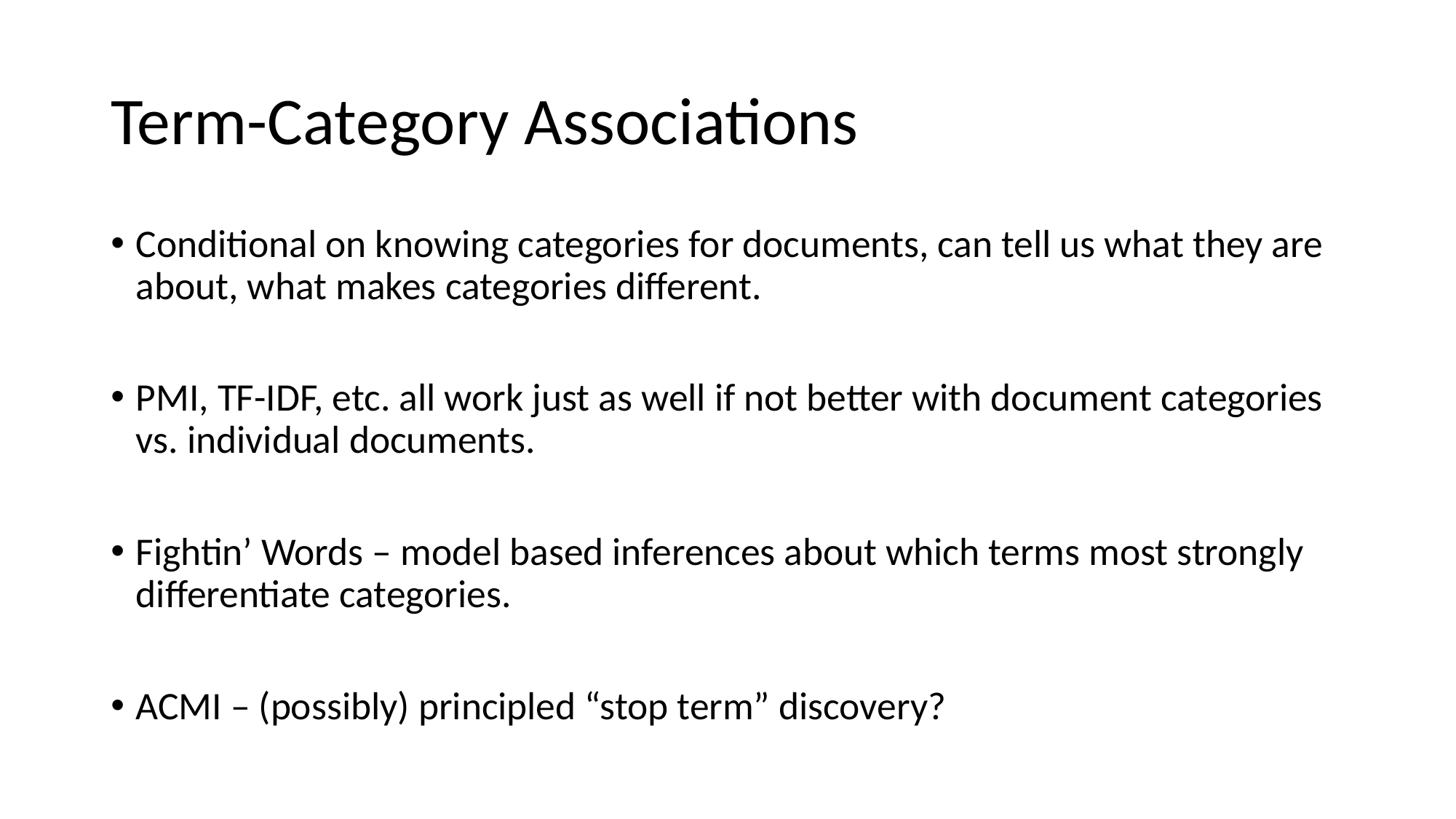

# Term-Category Associations
Conditional on knowing categories for documents, can tell us what they are about, what makes categories different.

PMI, TF-IDF, etc. all work just as well if not better with document categories vs. individual documents.

Fightin’ Words – model based inferences about which terms most strongly differentiate categories.

ACMI – (possibly) principled “stop term” discovery?